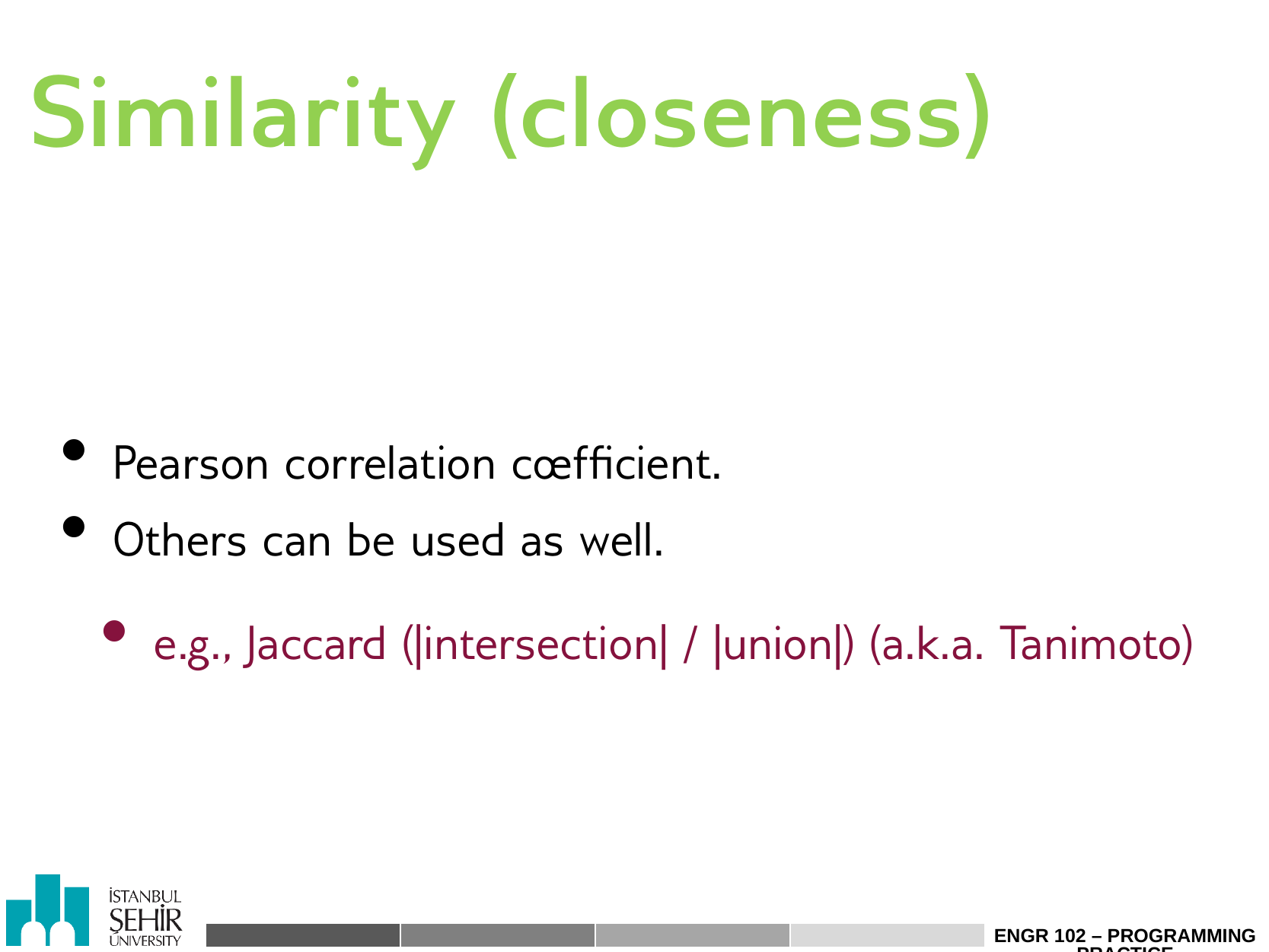

Similarity (closeness)
Pearson correlation coefﬁcient.
Others can be used as well.
e.g., Jaccard (|intersection| / |union|) (a.k.a. Tanimoto)